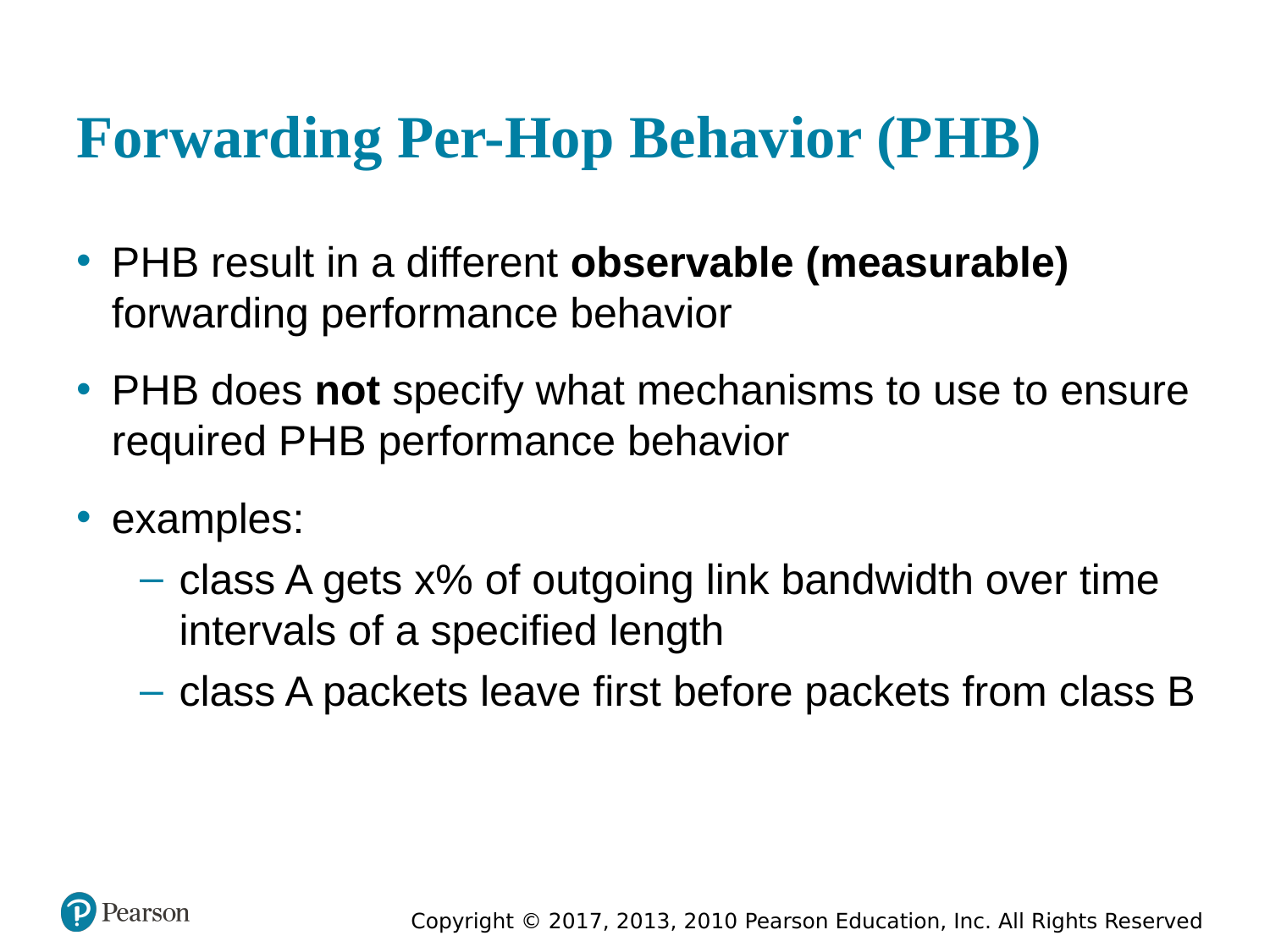

# Forwarding Per-Hop Behavior (P H B)
P H B result in a different observable (measurable) forwarding performance behavior
P H B does not specify what mechanisms to use to ensure required P H B performance behavior
examples:
class A gets x% of outgoing link bandwidth over time intervals of a specified length
class A packets leave first before packets from class B